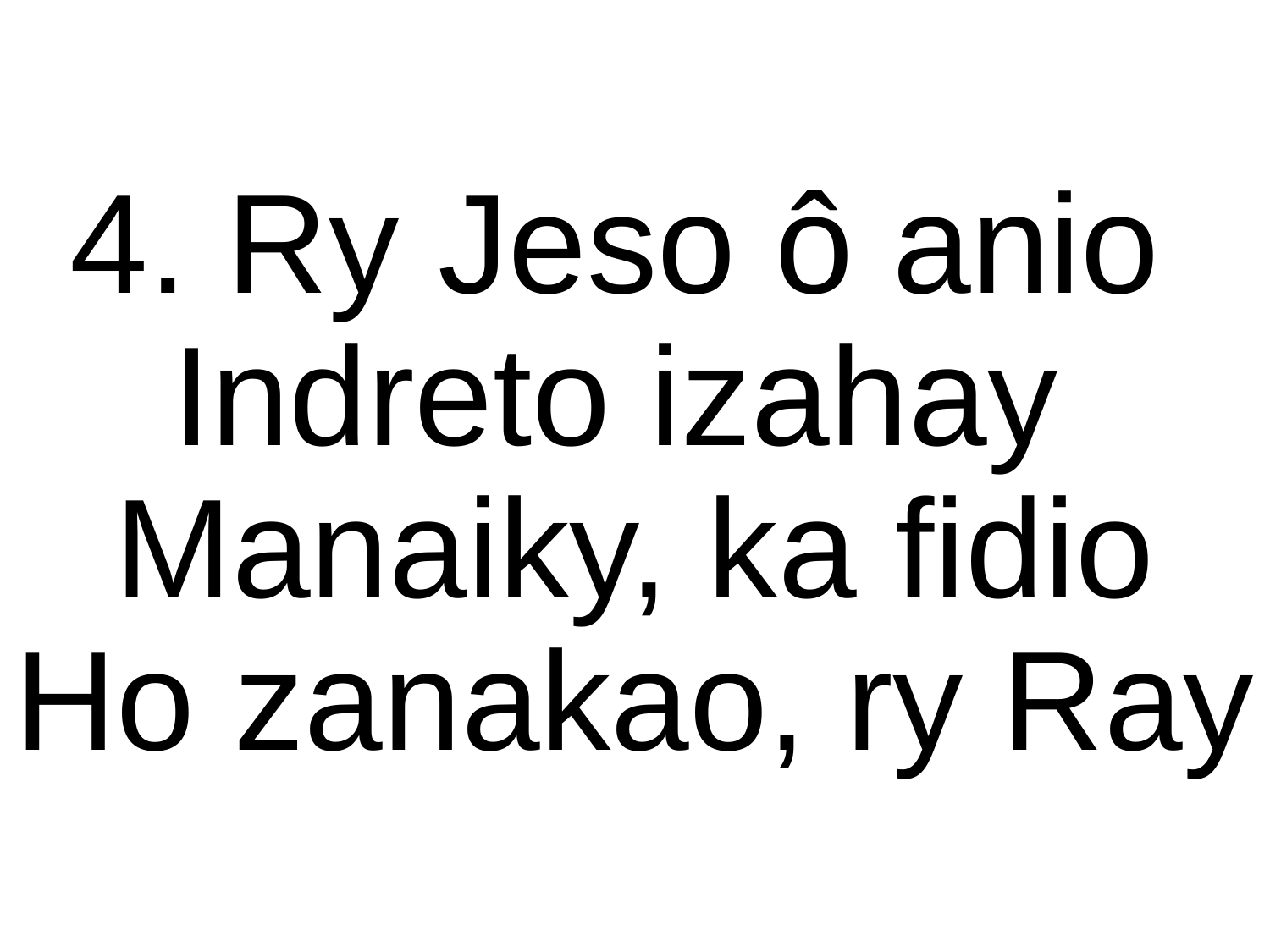

4. Ry Jeso ô anio
Indreto izahay
Manaiky, ka fidio
Ho zanakao, ry Ray